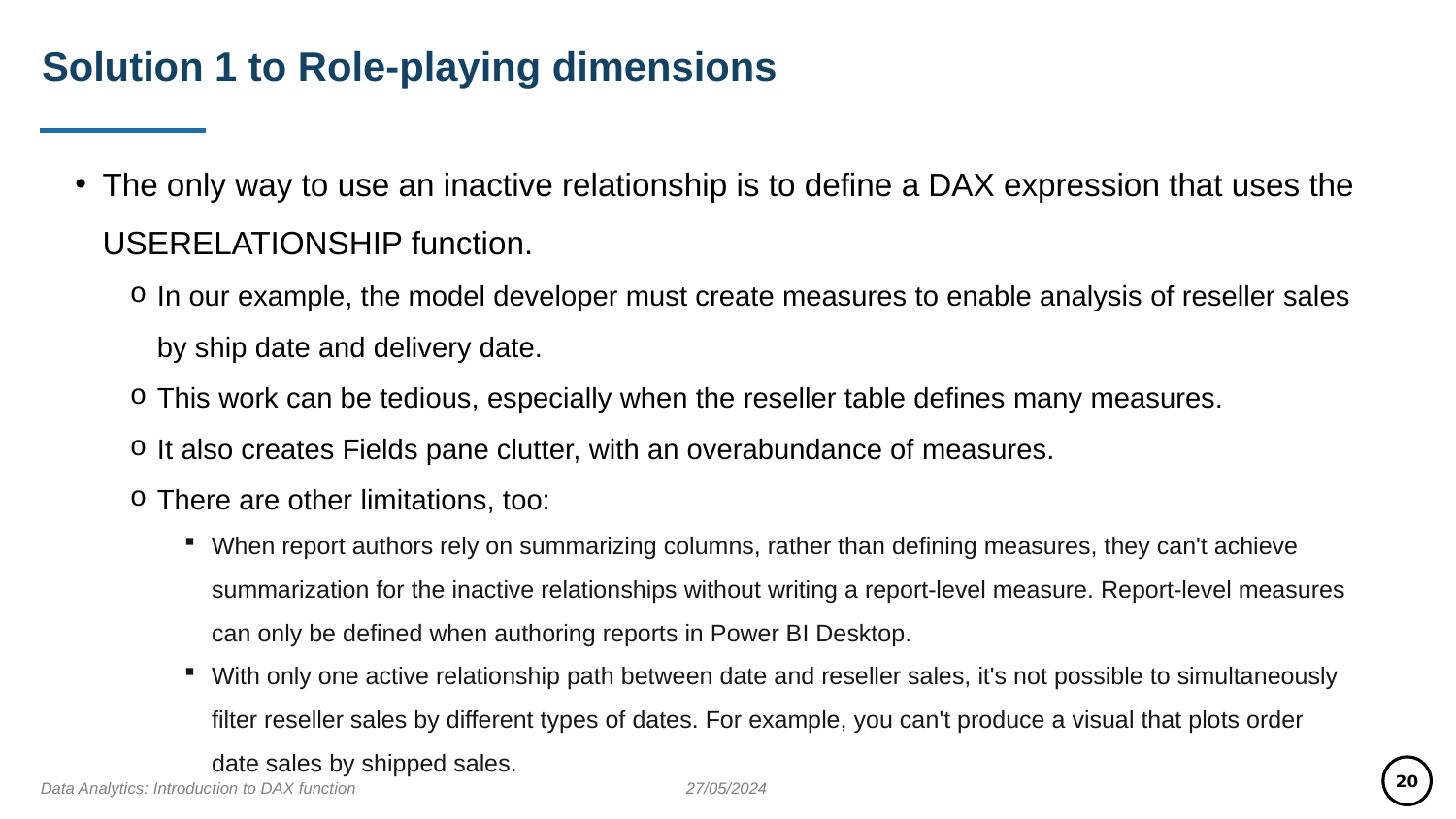

# Solution 1 to Role-playing dimensions

The only way to use an inactive relationship is to define a DAX expression that uses the USERELATIONSHIP function.
In our example, the model developer must create measures to enable analysis of reseller sales by ship date and delivery date.
This work can be tedious, especially when the reseller table defines many measures.
It also creates Fields pane clutter, with an overabundance of measures.
There are other limitations, too:
When report authors rely on summarizing columns, rather than defining measures, they can't achieve summarization for the inactive relationships without writing a report-level measure. Report-level measures can only be defined when authoring reports in Power BI Desktop.
With only one active relationship path between date and reseller sales, it's not possible to simultaneously filter reseller sales by different types of dates. For example, you can't produce a visual that plots order date sales by shipped sales.